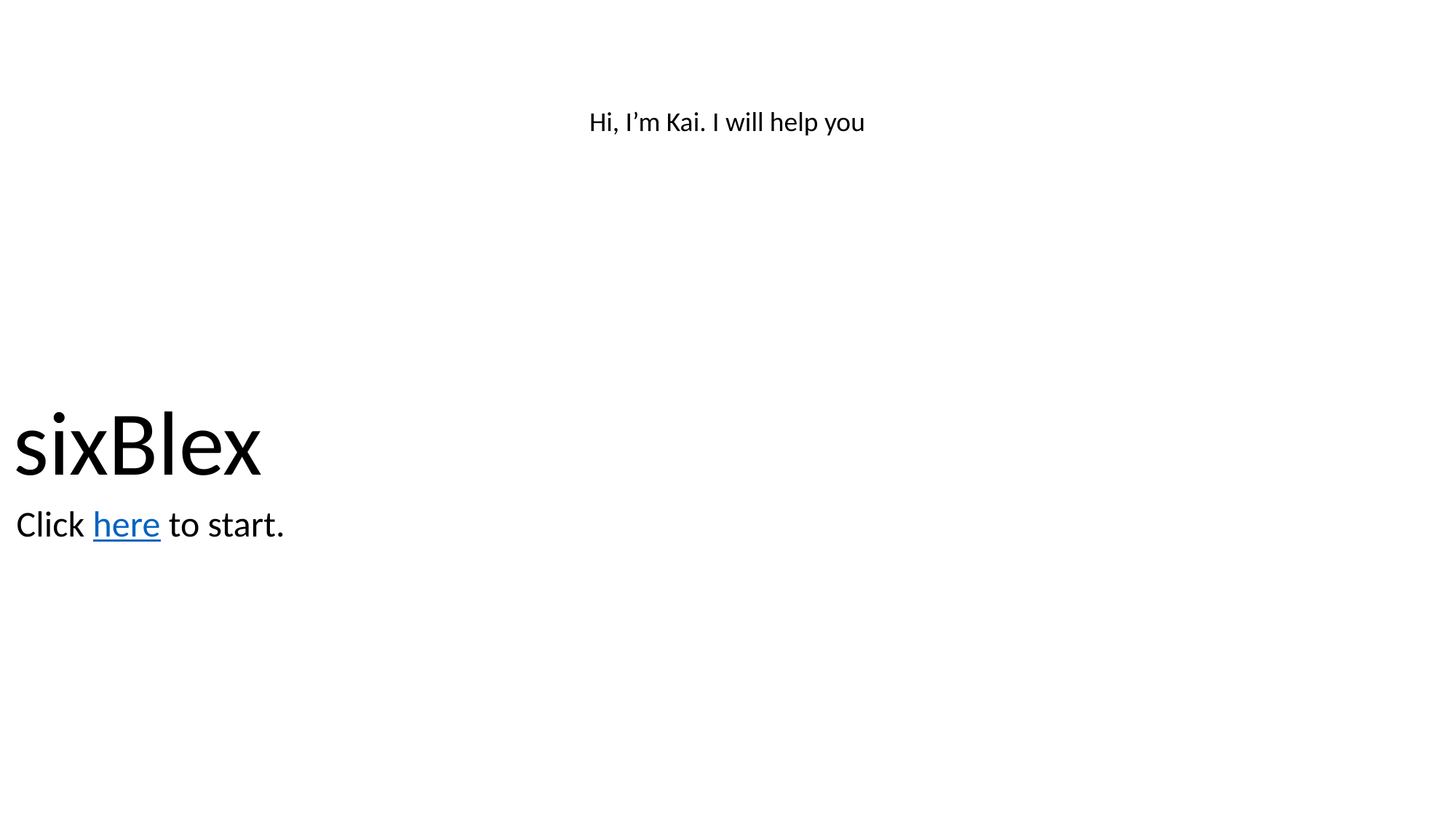

Hi, I’m Kai. I will help you
# sixBlex
Click here to start.